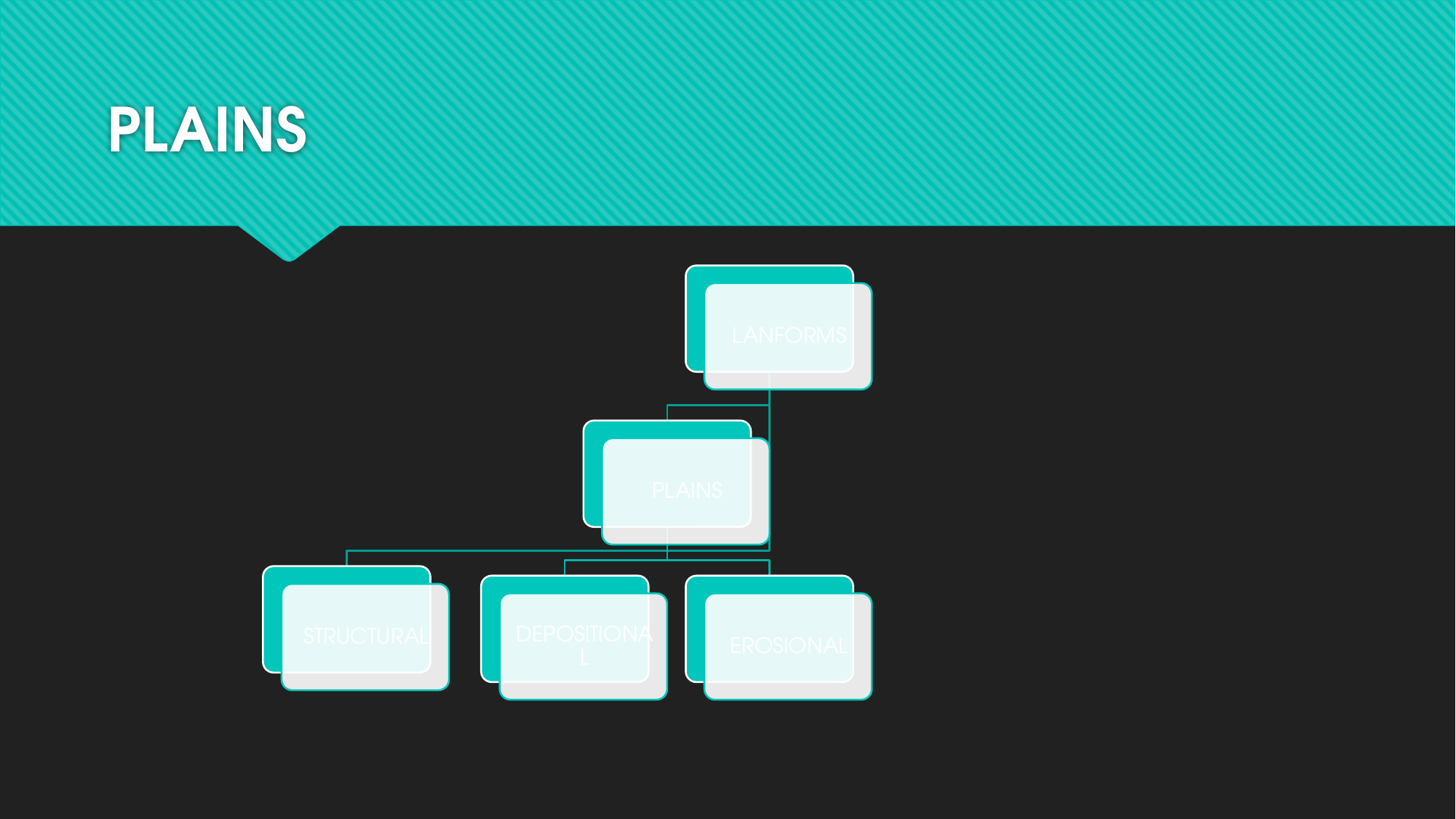

# PLAINS
LANFORMS
PLAINS
DEPOSITIONAL
EROSIONAL
STRUCTURAL